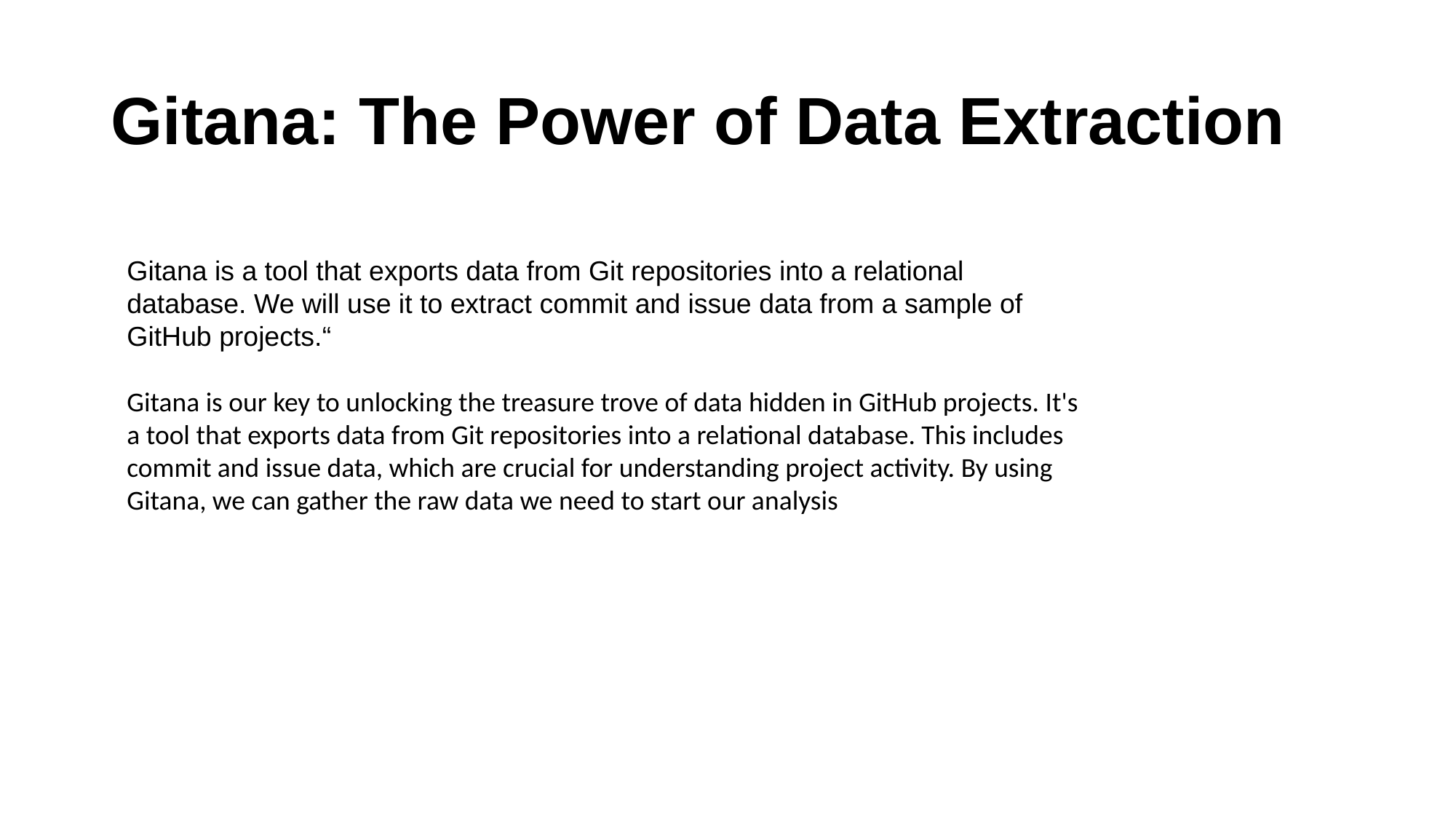

# Gitana: The Power of Data Extraction
Gitana is a tool that exports data from Git repositories into a relational database. We will use it to extract commit and issue data from a sample of GitHub projects.“

Gitana is our key to unlocking the treasure trove of data hidden in GitHub projects. It's a tool that exports data from Git repositories into a relational database. This includes commit and issue data, which are crucial for understanding project activity. By using Gitana, we can gather the raw data we need to start our analysis